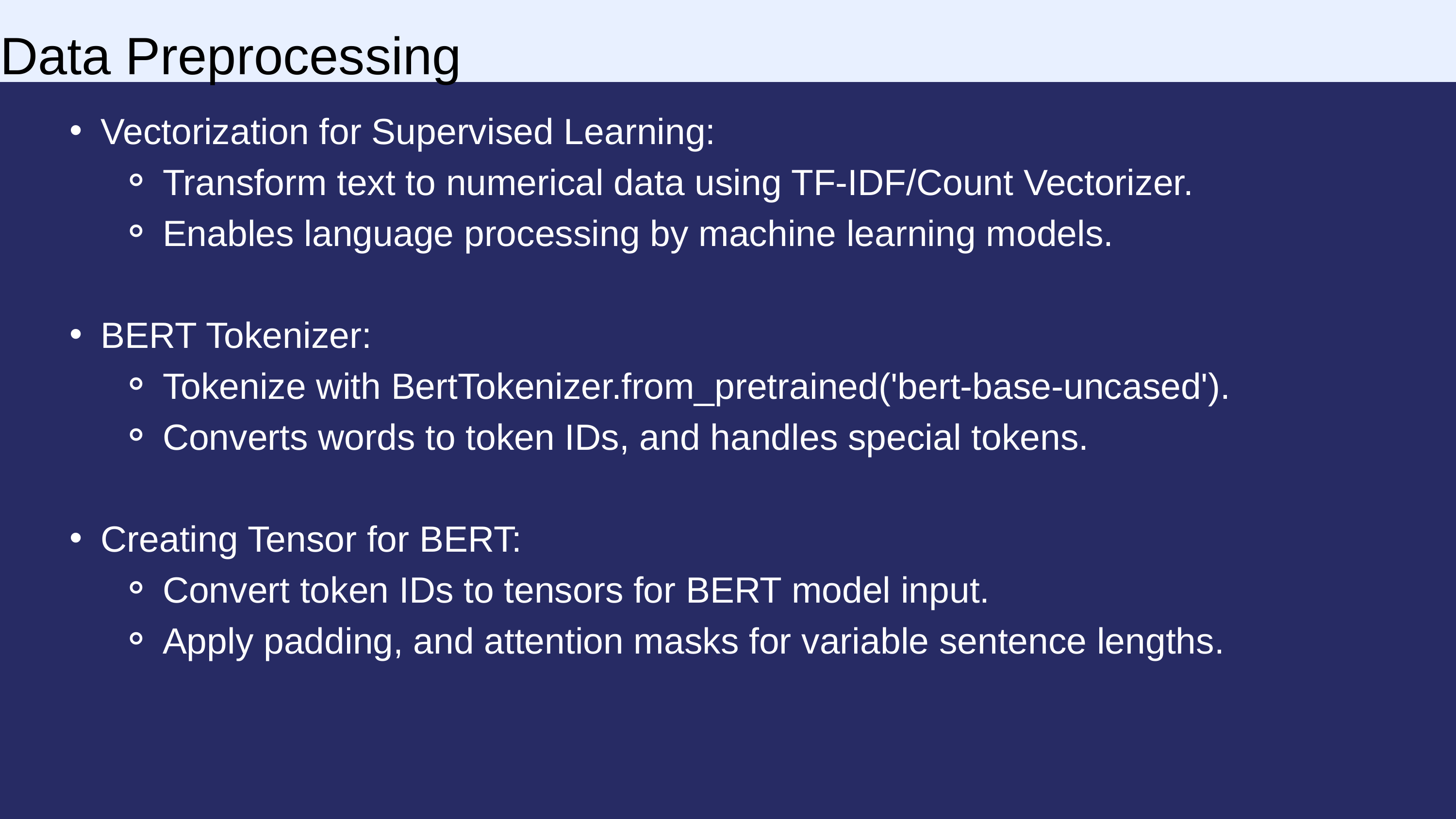

Data Preprocessing
Vectorization for Supervised Learning:
Transform text to numerical data using TF-IDF/Count Vectorizer.
Enables language processing by machine learning models.

BERT Tokenizer:
Tokenize with BertTokenizer.from_pretrained('bert-base-uncased').
Converts words to token IDs, and handles special tokens.

Creating Tensor for BERT:
Convert token IDs to tensors for BERT model input.
Apply padding, and attention masks for variable sentence lengths.